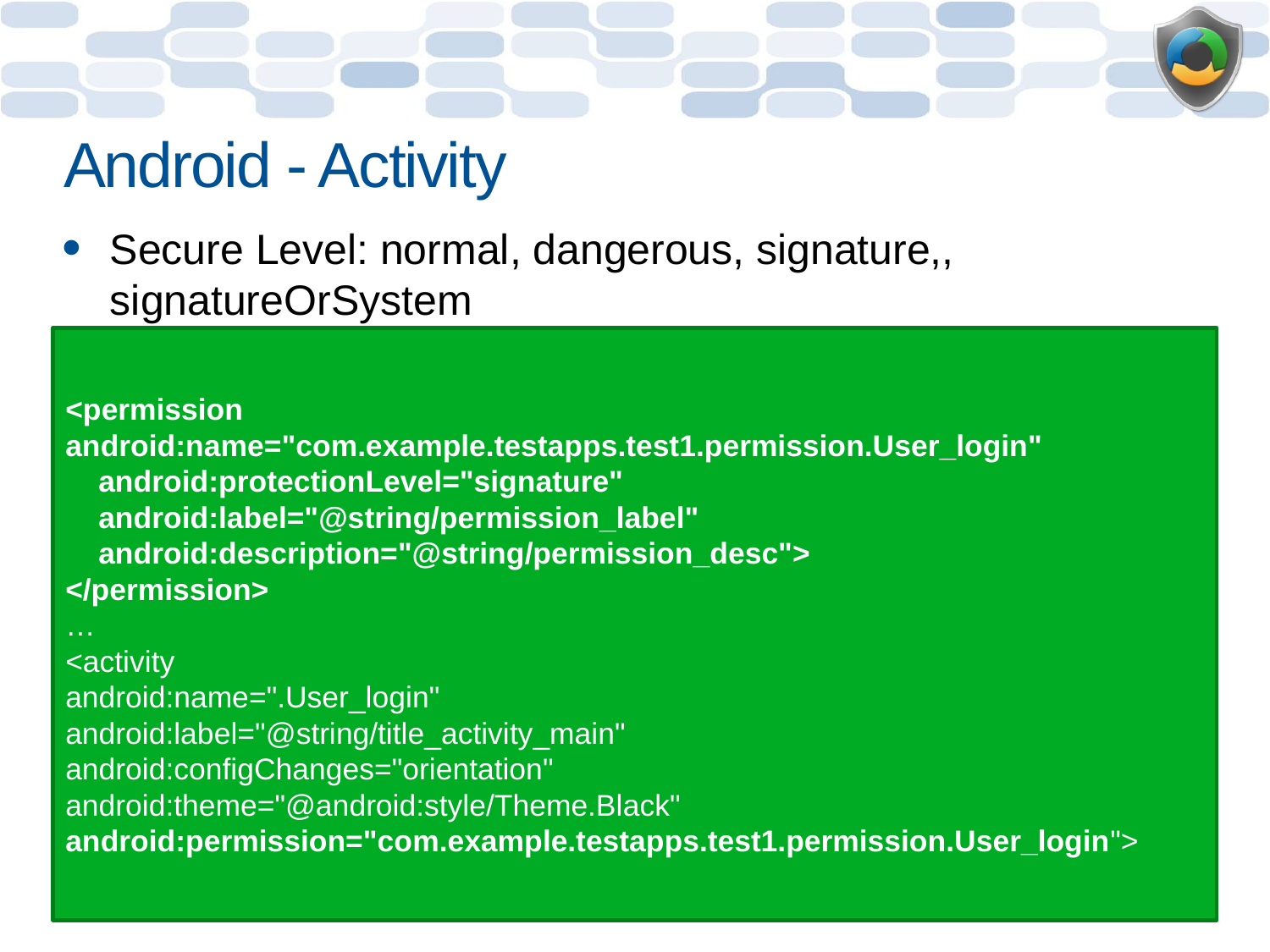

# Android - Activity
Secure Level: normal, dangerous, signature,, signatureOrSystem

<permission android:name="com.example.testapps.test1.permission.User_login"
    android:protectionLevel="signature"
    android:label="@string/permission_label"
    android:description="@string/permission_desc">
</permission>
…
<activity
android:name=".User_login"
android:label="@string/title_activity_main"
android:configChanges="orientation"
android:theme="@android:style/Theme.Black"
android:permission="com.example.testapps.test1.permission.User_login">